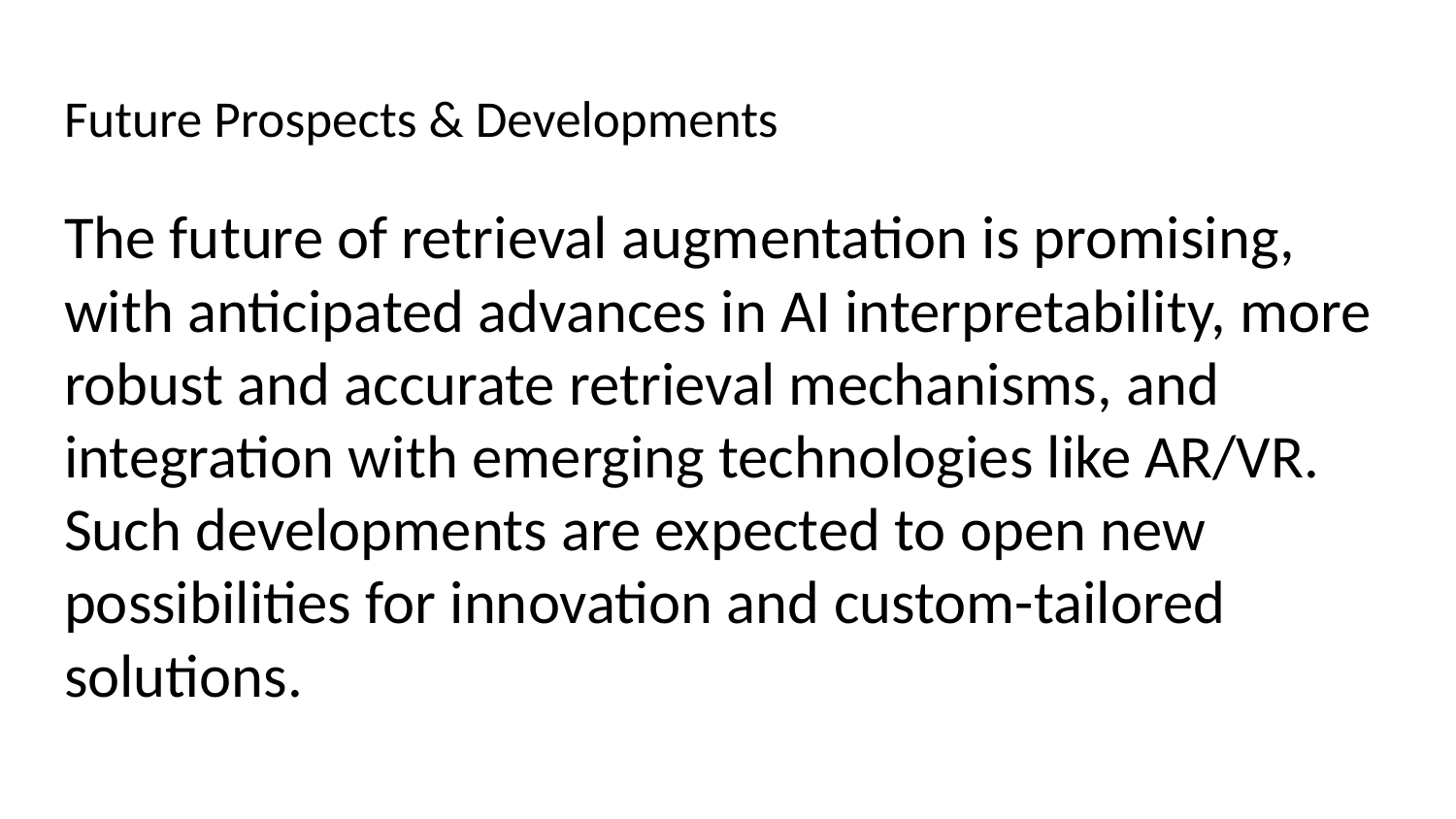

# Future Prospects & Developments
The future of retrieval augmentation is promising, with anticipated advances in AI interpretability, more robust and accurate retrieval mechanisms, and integration with emerging technologies like AR/VR. Such developments are expected to open new possibilities for innovation and custom-tailored solutions.